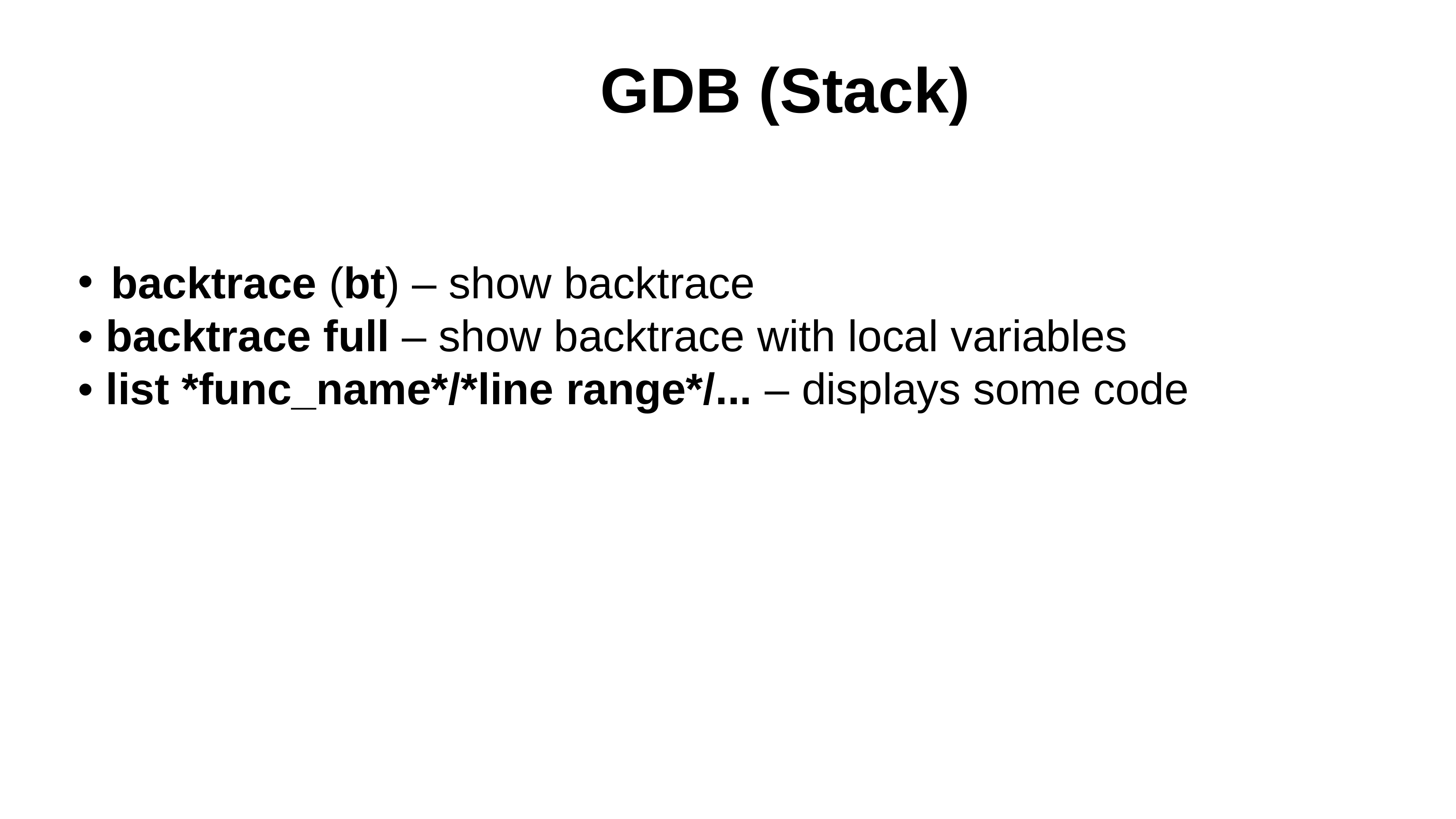

# GDB (Stack)
 backtrace (bt) – show backtrace
• backtrace full – show backtrace with local variables
• list *func_name*/*line range*/... – displays some code